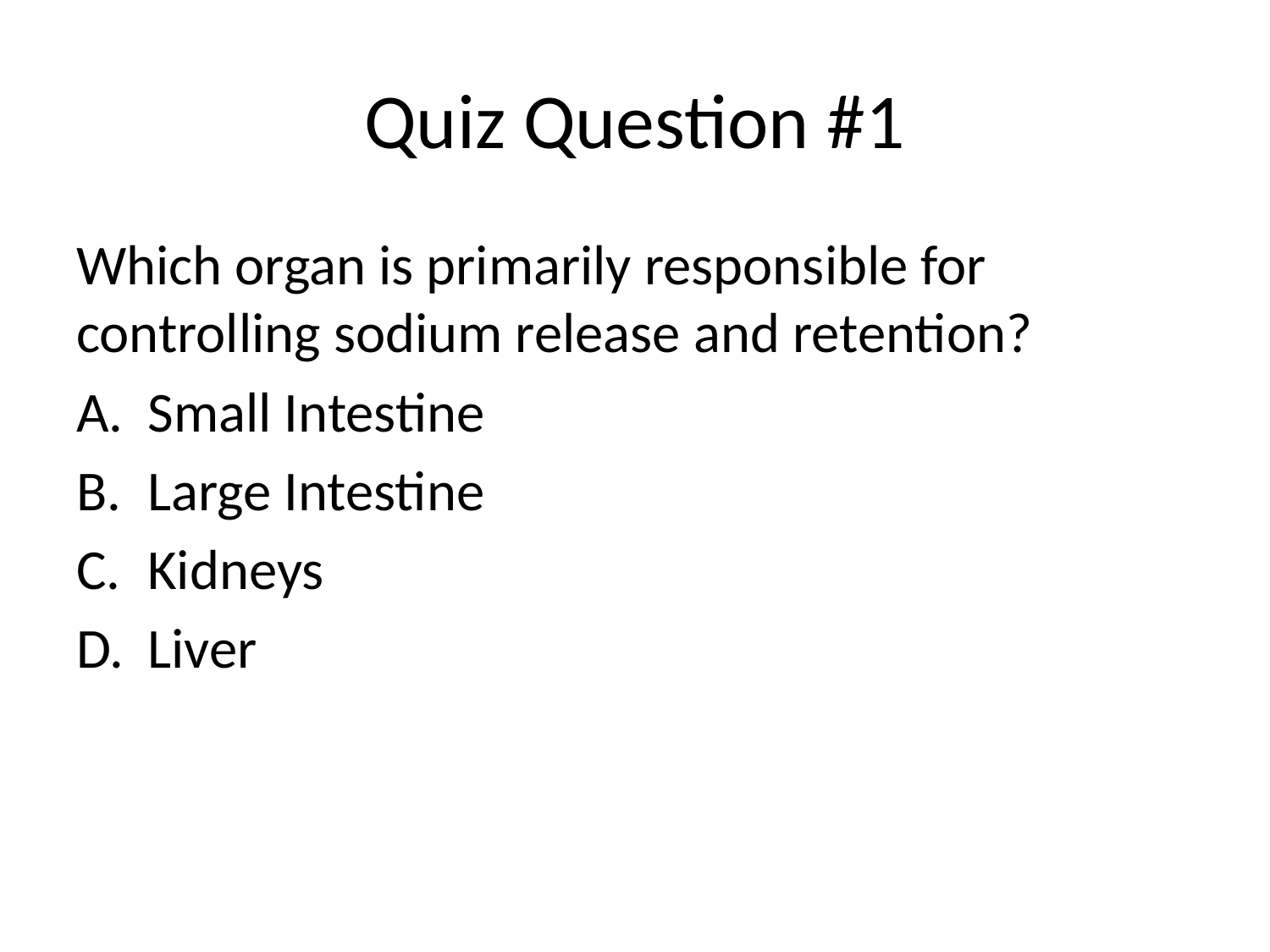

# Quiz Question #1
Which organ is primarily responsible for controlling sodium release and retention?
Small Intestine
Large Intestine
Kidneys
Liver